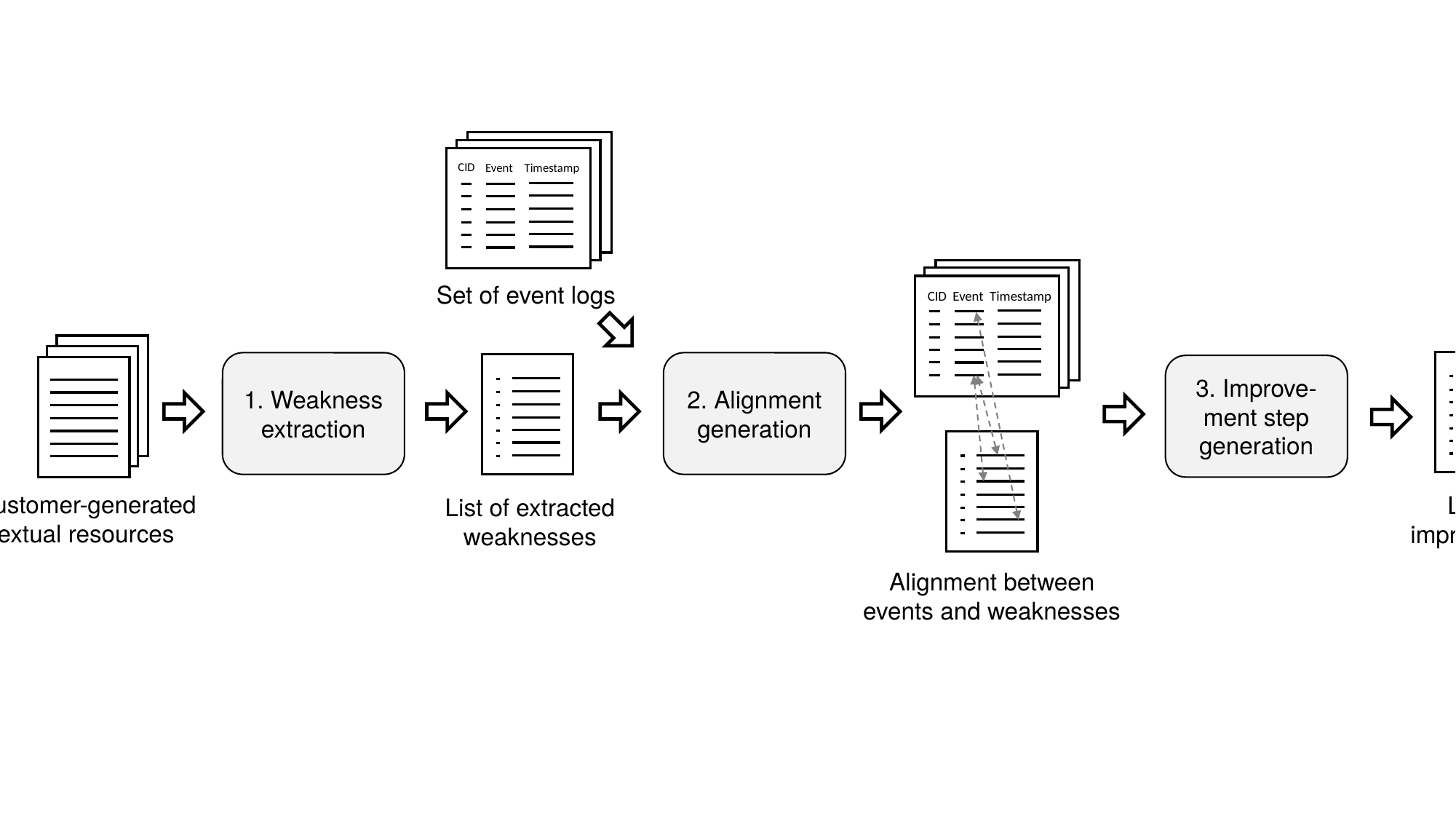

CID
Timestamp
Event

CID  Event  Timestamp
Set of event logs

1. Weakness
extraction
2. Alignment
generation

3. Improve-ment step generation

Customer-generated
textual resources
List of
improvement
steps
List of extracted
weaknesses
Alignment between
events and weaknesses